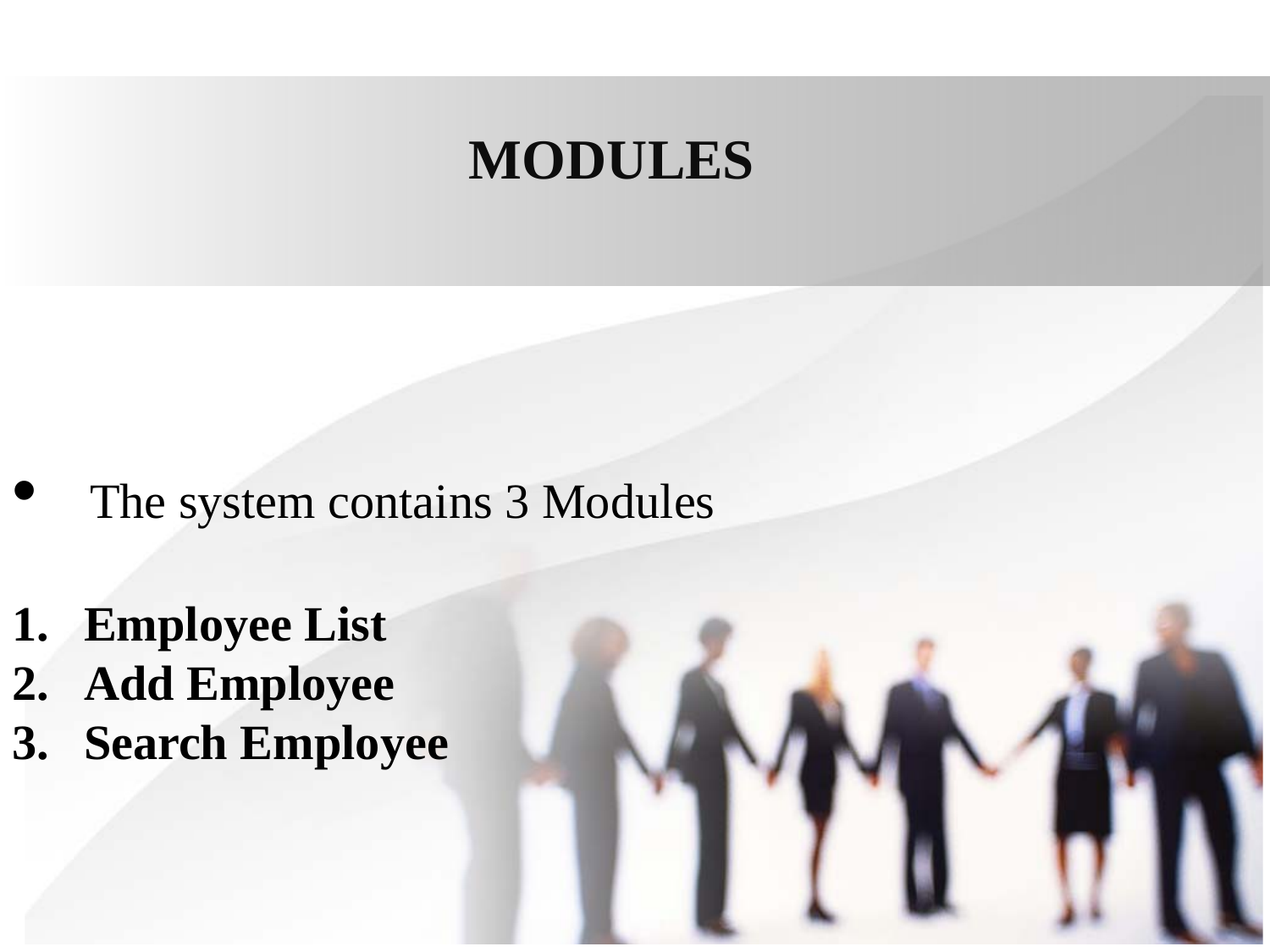

MODULES
   The system contains 3 Modules

Employee List
Add Employee
Search Employee